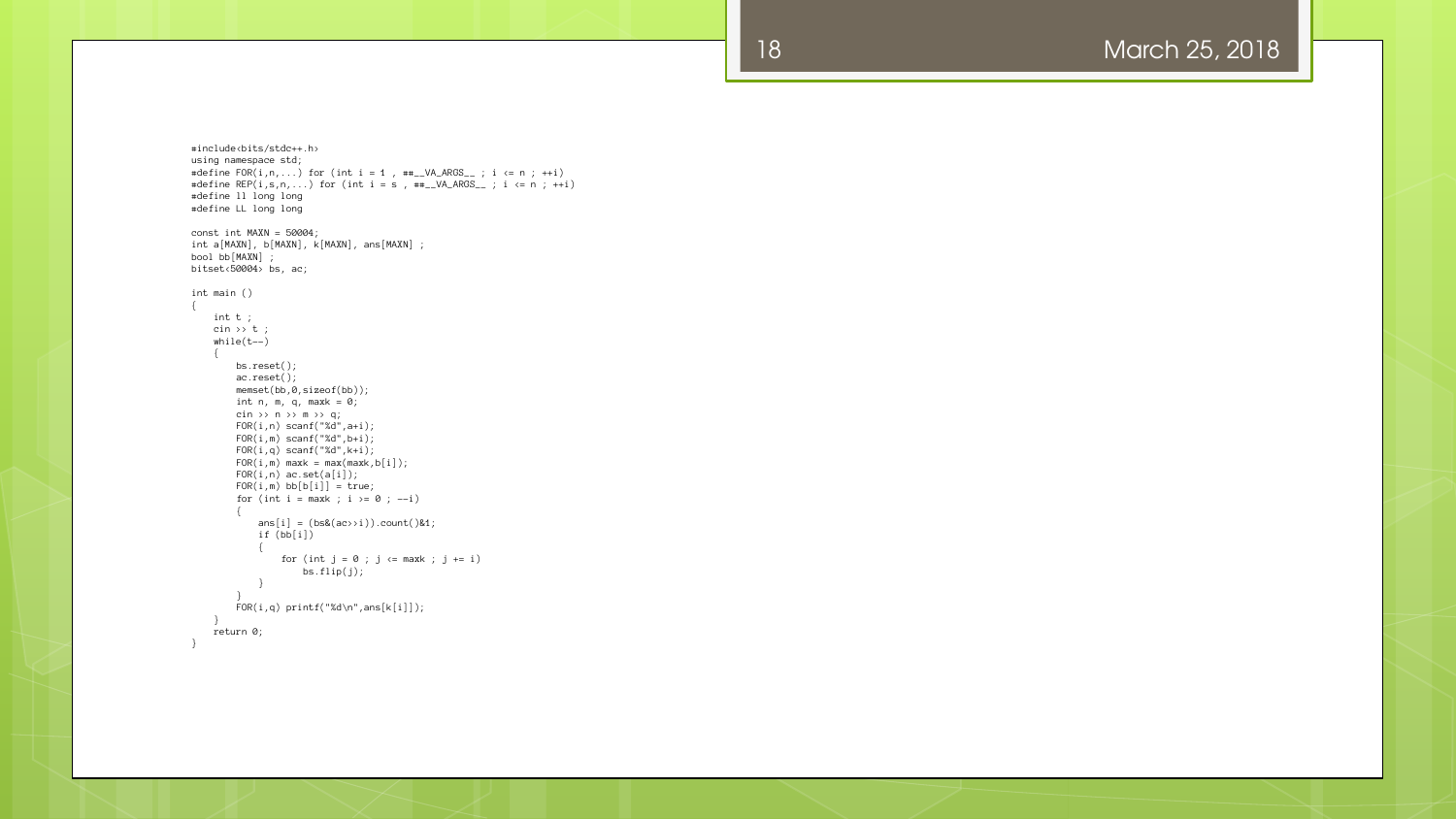

18
March 25, 2018
#include<bits/stdc++.h>
using namespace std;
#define FOR(i,n,...) for (int i = 1 , ##__VA_ARGS__ ; i <= n ; ++i)
#define REP(i,s,n,...) for (int i = s , ##__VA_ARGS__ ; i <= n ; ++i)
#define ll long long
#define LL long long

const int MAXN = 50004;
int a[MAXN], b[MAXN], k[MAXN], ans[MAXN] ;
bool bb[MAXN] ;
bitset<50004> bs, ac;

int main ()
{
    int t ;
    cin >> t ;
    while(t--)
    {
        bs.reset();
        ac.reset();
        memset(bb,0,sizeof(bb));
        int n, m, q, maxk = 0;
        cin >> n >> m >> q;
        FOR(i,n) scanf("%d",a+i);
        FOR(i,m) scanf("%d",b+i);
        FOR(i,q) scanf("%d",k+i);
        FOR(i,m) maxk = max(maxk,b[i]);
        FOR(i,n) ac.set(a[i]);
        FOR(i,m) bb[b[i]] = true;
        for (int i = maxk ; i >= 0 ; --i)
        {
            ans[i] = (bs&(ac>>i)).count()&1;
            if (bb[i])
            {
                for (int j = 0 ; j <= maxk ; j += i)
                    bs.flip(j);
            }
        }
        FOR(i,q) printf("%d\n",ans[k[i]]);
    }
    return 0;
}